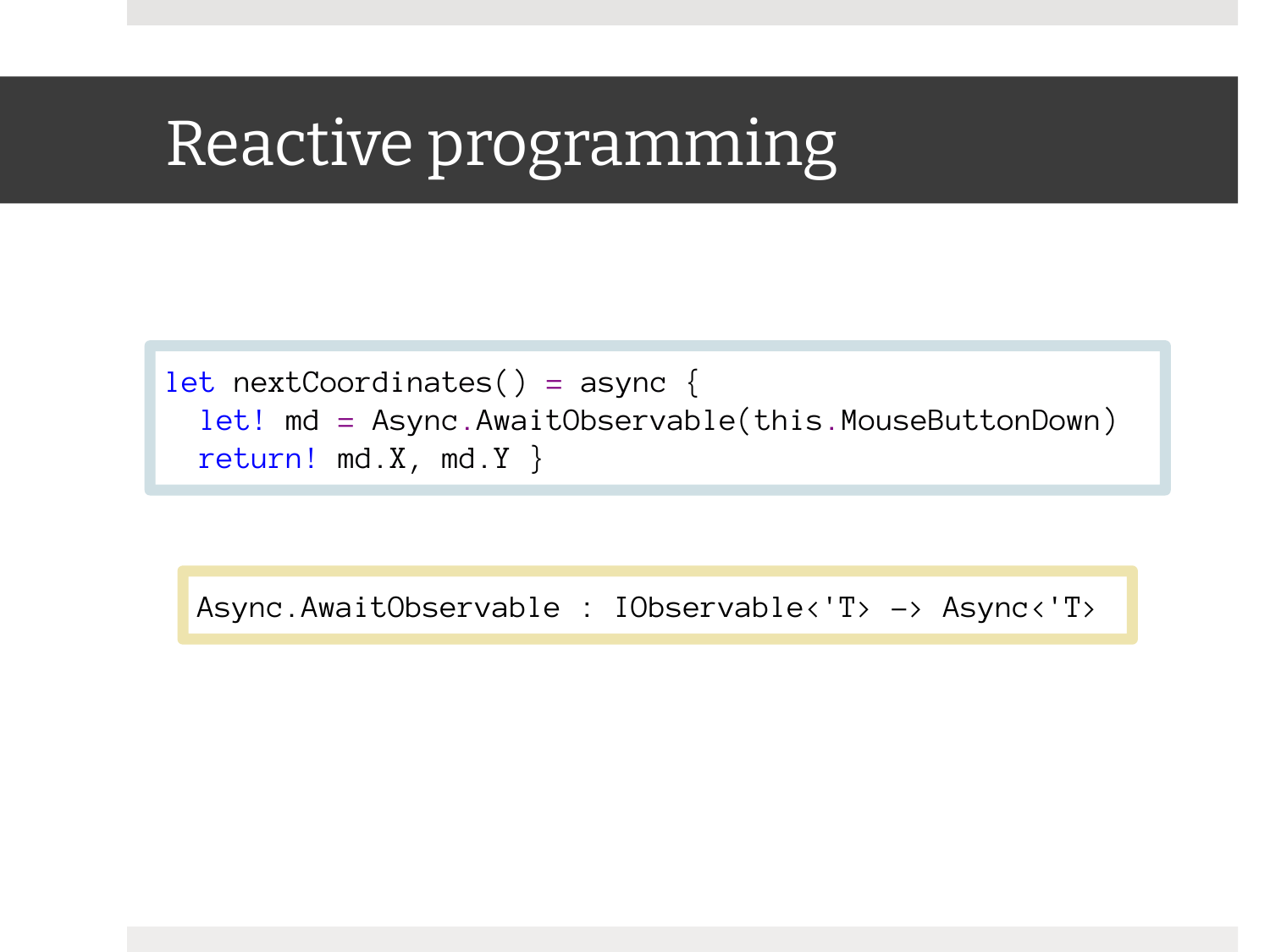

# Reactive programming

let nextCoordinates() = async {
  let! md = Async.AwaitObservable(this.MouseButtonDown)
  return! md.X, md.Y }
Async.AwaitObservable : IObservable<'T> -> Async<'T>